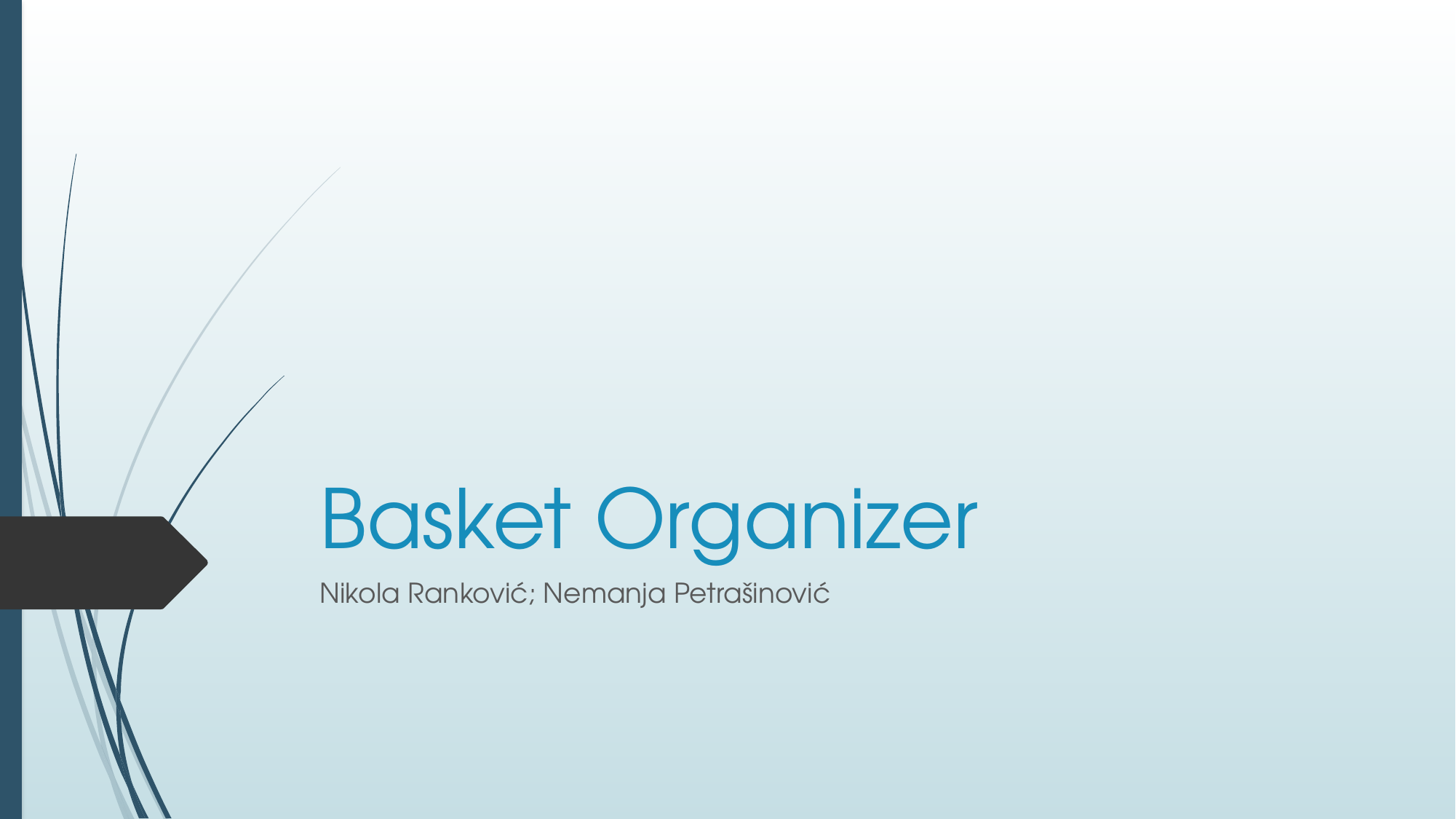

# Basket Organizer
Nikola Ranković; Nemanja Petrašinović